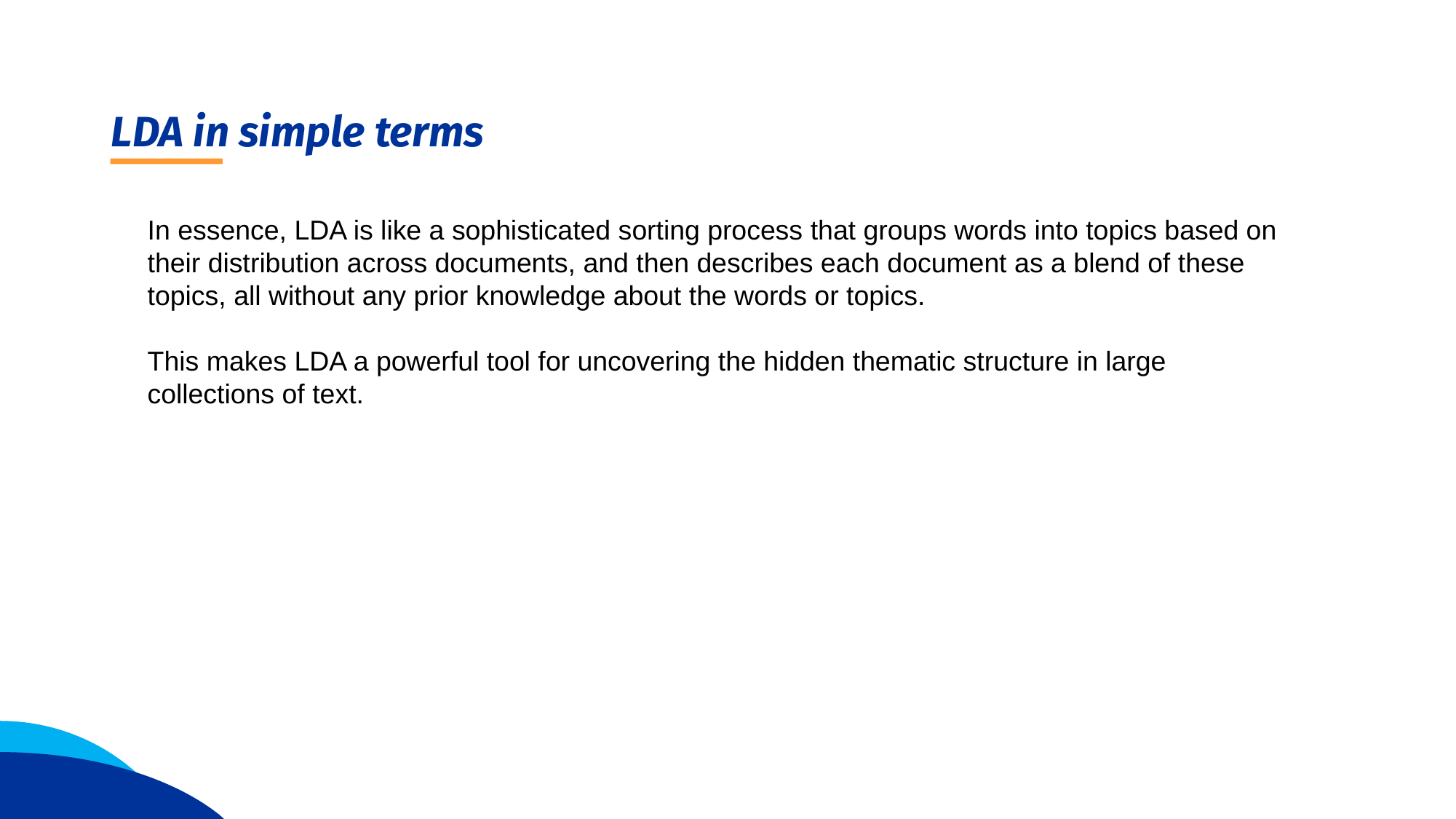

LDA in simple terms

In essence, LDA is like a sophisticated sorting process that groups words into topics based on their distribution across documents, and then describes each document as a blend of these topics, all without any prior knowledge about the words or topics.

This makes LDA a powerful tool for uncovering the hidden thematic structure in large collections of text.